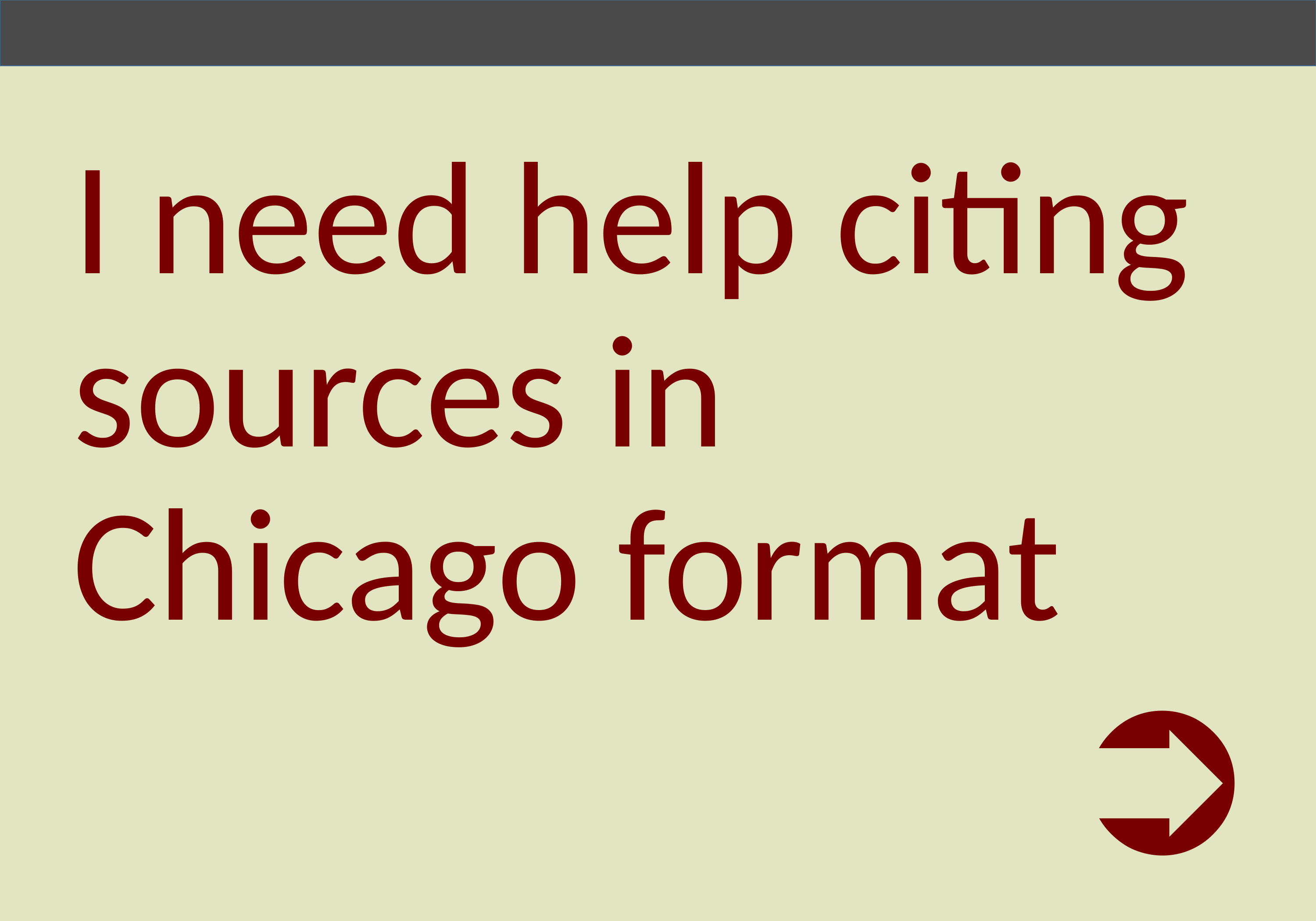

# I need help citing sources in Chicago format
➲